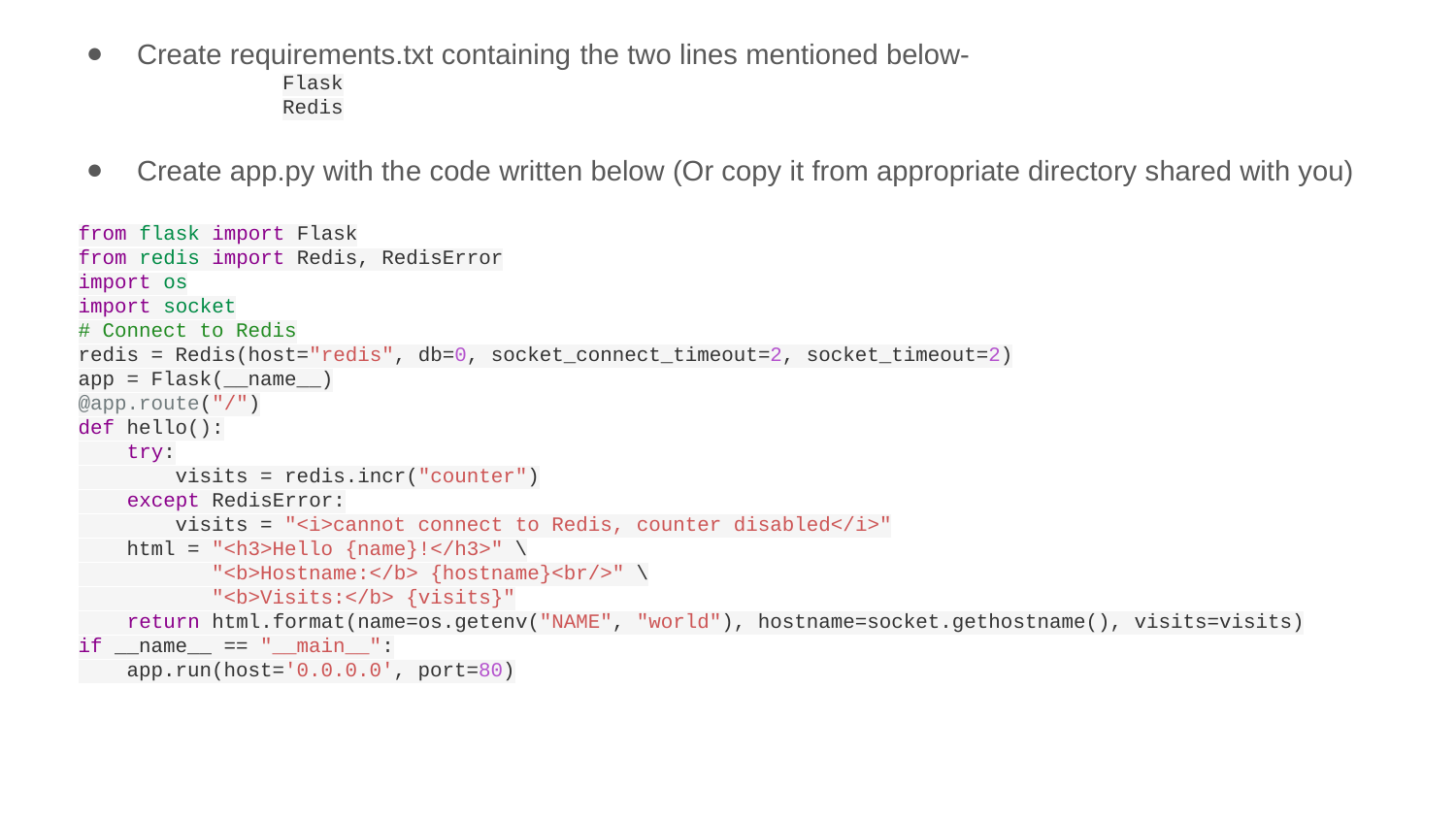

Create requirements.txt containing the two lines mentioned below-
	Flask
	Redis

Create app.py with the code written below (Or copy it from appropriate directory shared with you)

from flask import Flask
from redis import Redis, RedisError
import os
import socket
# Connect to Redis
redis = Redis(host="redis", db=0, socket_connect_timeout=2, socket_timeout=2)
app = Flask(__name__)
@app.route("/")
def hello():
    try:
        visits = redis.incr("counter")
    except RedisError:
        visits = "<i>cannot connect to Redis, counter disabled</i>"
    html = "<h3>Hello {name}!</h3>" \
           "<b>Hostname:</b> {hostname}<br/>" \
           "<b>Visits:</b> {visits}"
    return html.format(name=os.getenv("NAME", "world"), hostname=socket.gethostname(), visits=visits)
if __name__ == "__main__":
    app.run(host='0.0.0.0', port=80)